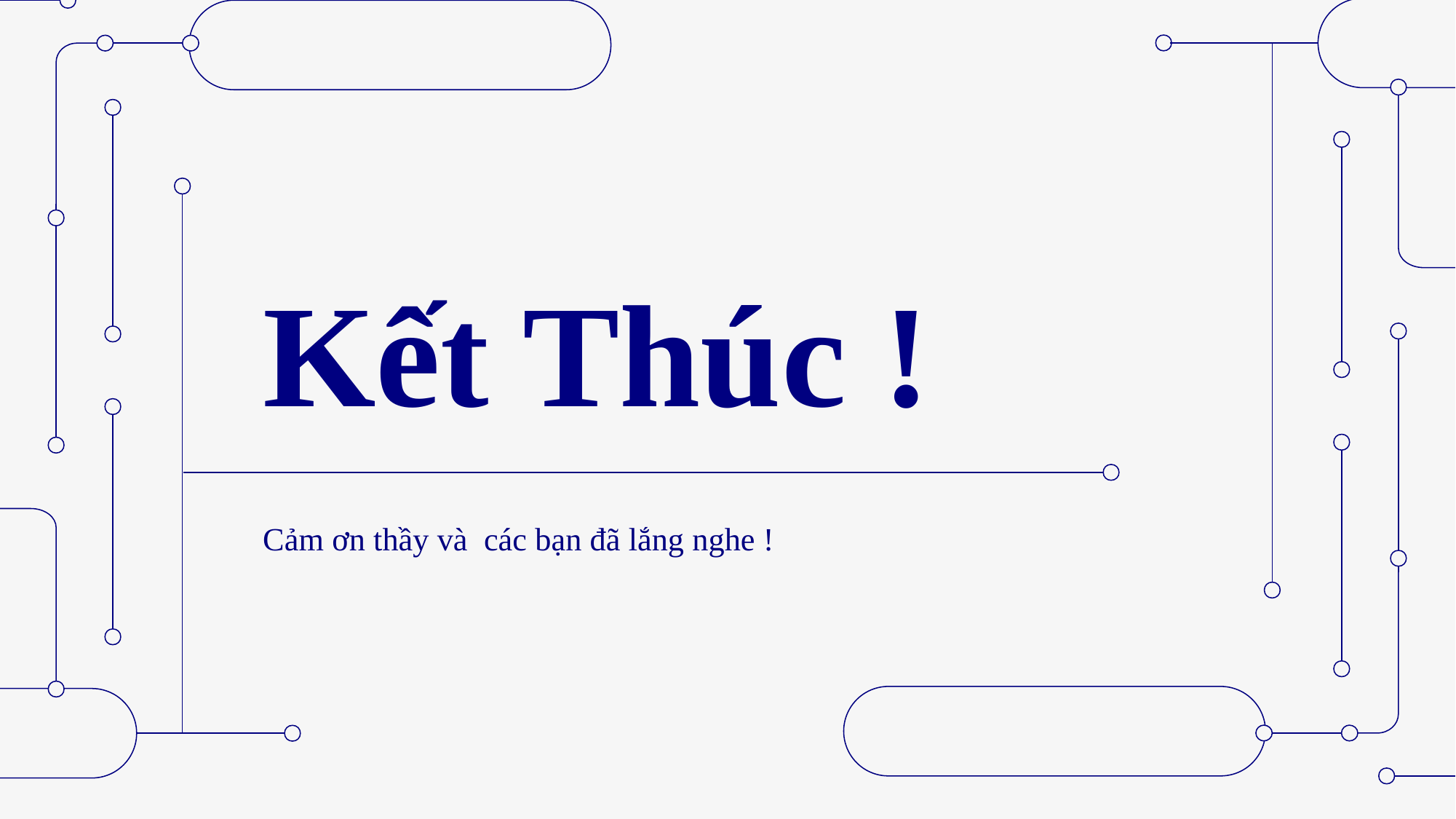

# Kết Thúc !

Cảm ơn thầy và  các bạn đã lắng nghe !